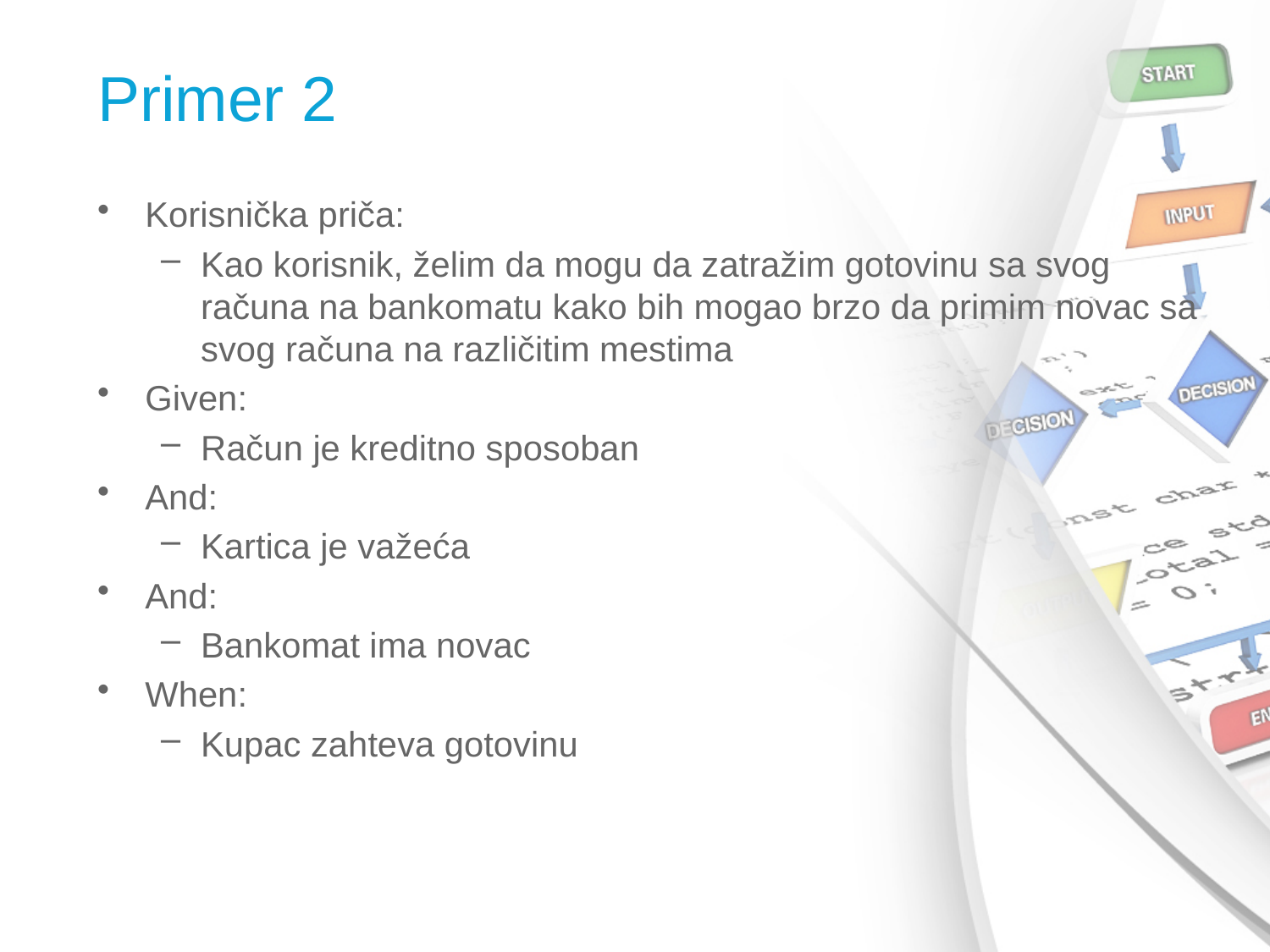

# Primer 2
Korisnička priča:
Kao korisnik, želim da mogu da zatražim gotovinu sa svog računa na bankomatu kako bih mogao brzo da primim novac sa svog računa na različitim mestima
Given:
Račun je kreditno sposoban
And:
Kartica je važeća
And:
Bankomat ima novac
When:
Kupac zahteva gotovinu